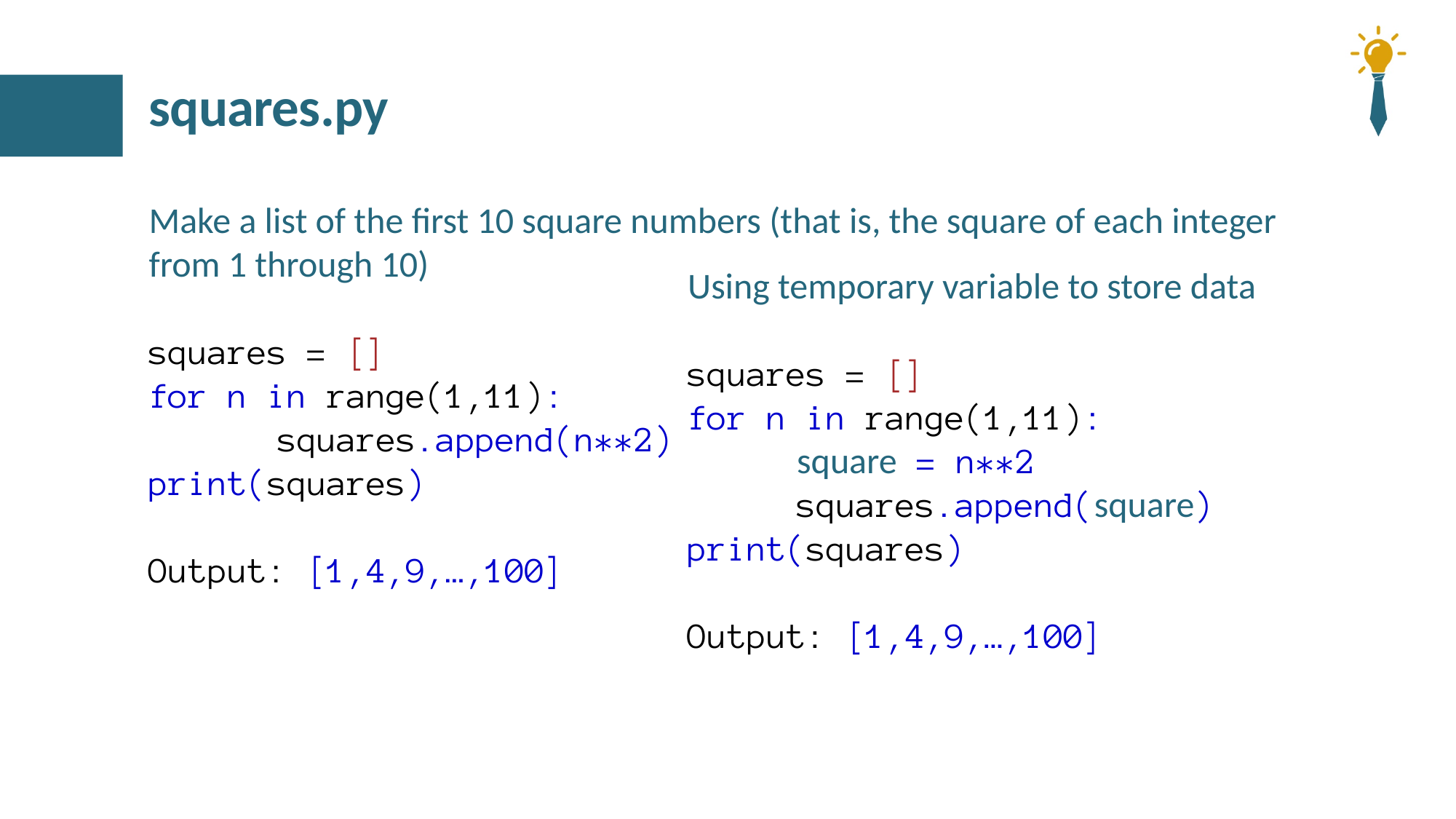

# squares.py
Make a list of the first 10 square numbers (that is, the square of each integer from 1 through 10)
squares = []
for n in range(1,11):
	 squares.append(n**2)
print(squares)
Output: [1,4,9,…,100]
Using temporary variable to store data
squares = []
for n in range(1,11):
	square = n**2
	squares.append(square)
print(squares)
Output: [1,4,9,…,100]